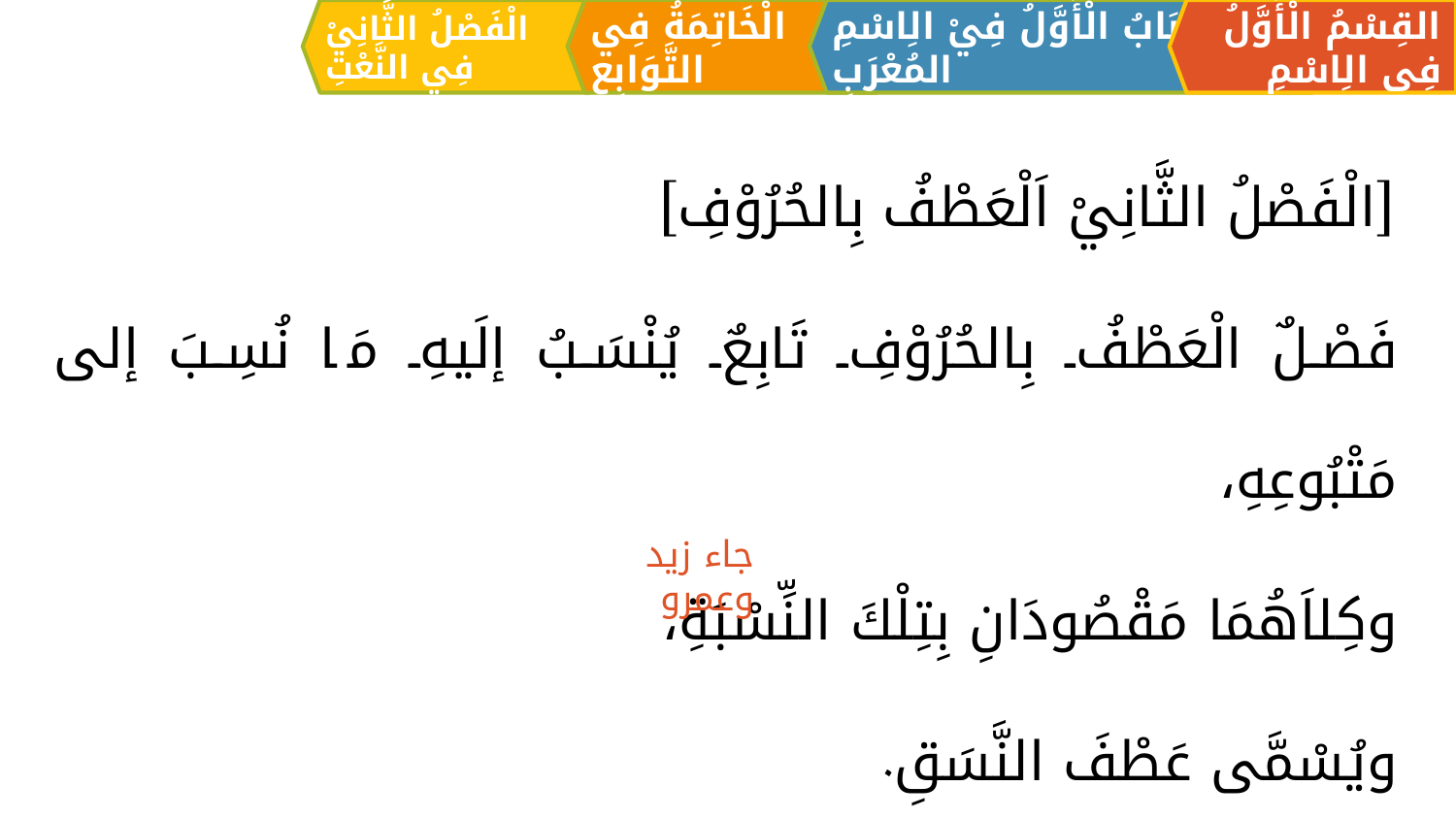

الْفَصْلُ الثَّانِيْ فِي النَّعْتِ
الْخَاتِمَةُ فِي التَّوَابِعِ
القِسْمُ الْأَوَّلُ فِي الِاسْمِ
اَلبَابُ الْأَوَّلُ فِيْ الِاسْمِ المُعْرَبِ
[الْفَصْلُ الثَّانِيْ اَلْعَطْفُ بِالحُرُوْفِ]
فَصْلٌ الْعَطْفُ بِالحُرُوْفِ تَابِعٌ يُنْسَبُ إلَيهِ مَا نُسِبَ إلى مَتْبُوعِهِ،
وكِلاَهُمَا مَقْصُودَانِ بِتِلْكَ النِّسْبَةِ،
ويُسْمَّى عَطْفَ النَّسَقِ.
جاء زيد وعمرو